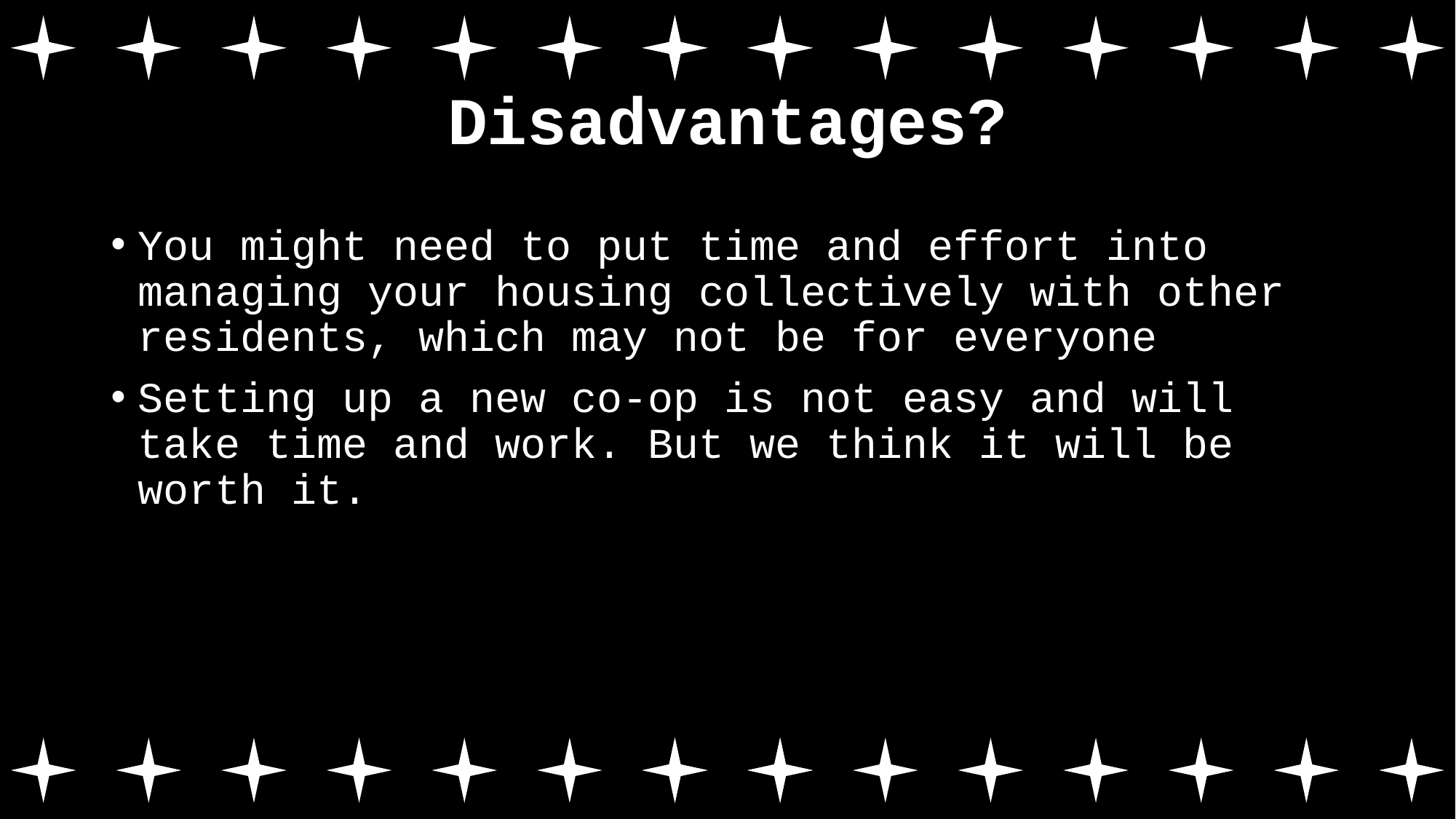

# Disadvantages?
You might need to put time and effort into managing your housing collectively with other residents, which may not be for everyone
Setting up a new co-op is not easy and will take time and work. But we think it will be worth it.